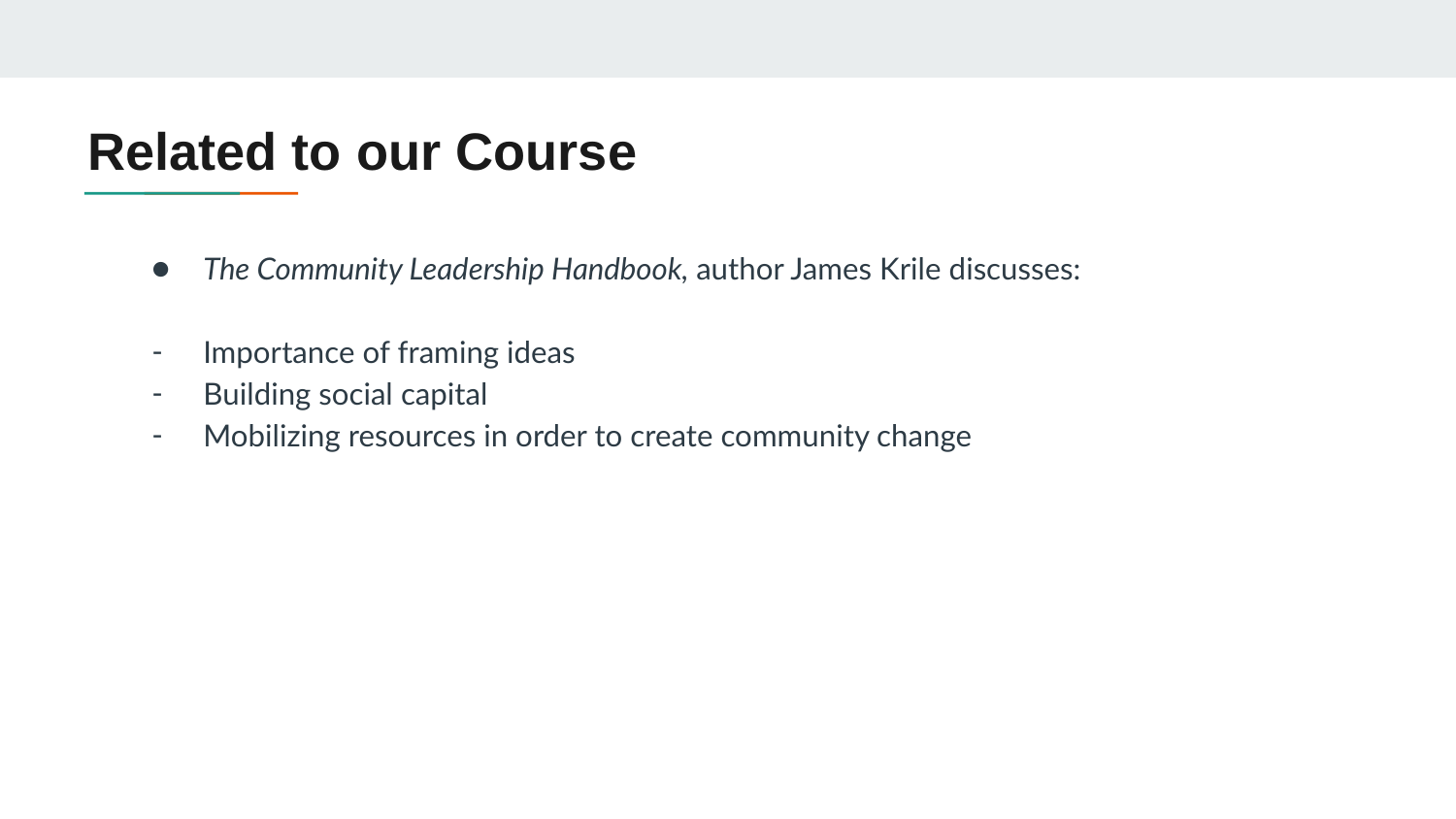

# Related to our Course
The Community Leadership Handbook, author James Krile discusses:

Importance of framing ideas
Building social capital
Mobilizing resources in order to create community change